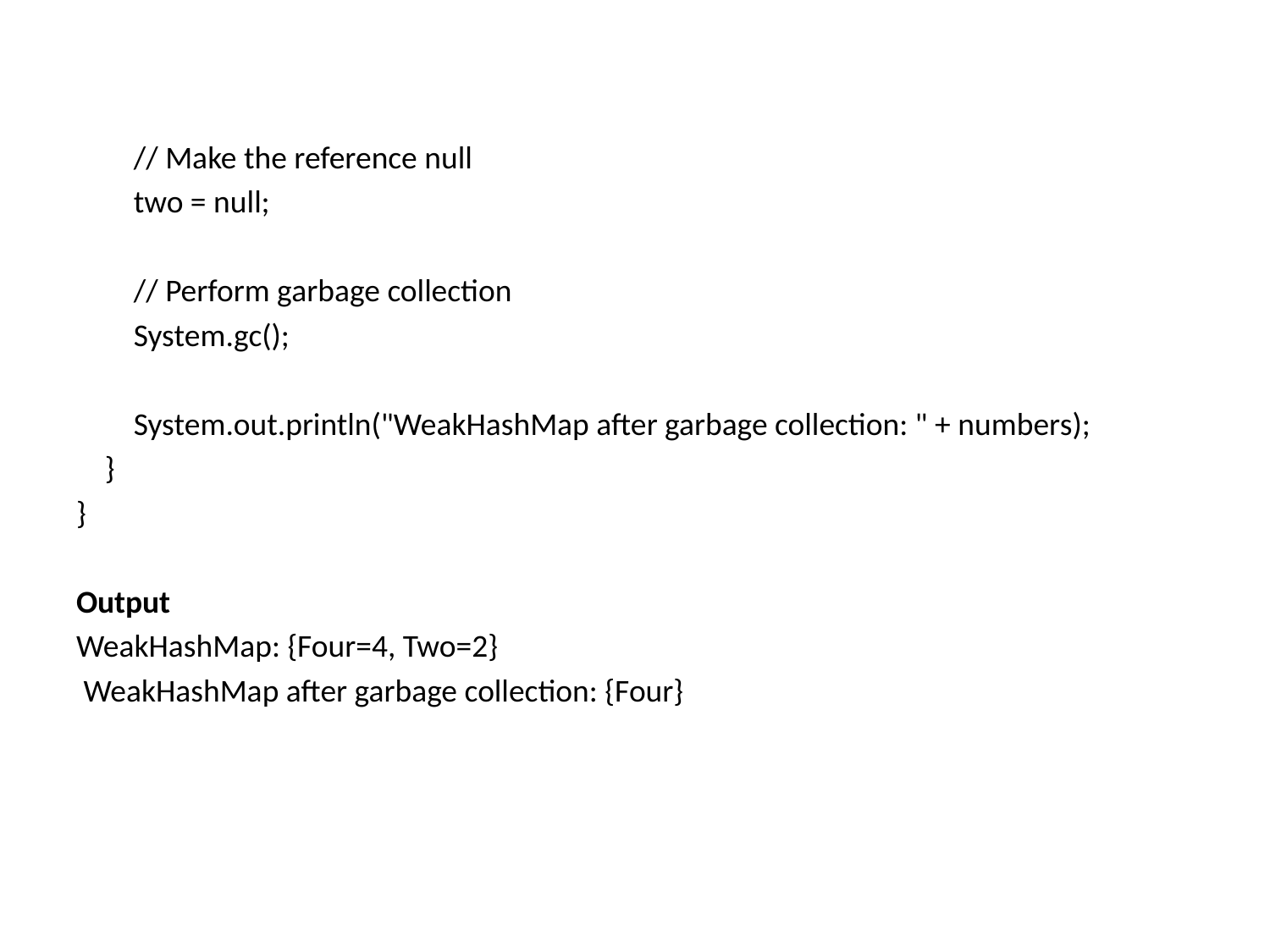

// Make the reference null
        two = null;

        // Perform garbage collection
        System.gc();

        System.out.println("WeakHashMap after garbage collection: " + numbers);
    }
}

Output
WeakHashMap: {Four=4, Two=2}
 WeakHashMap after garbage collection: {Four}